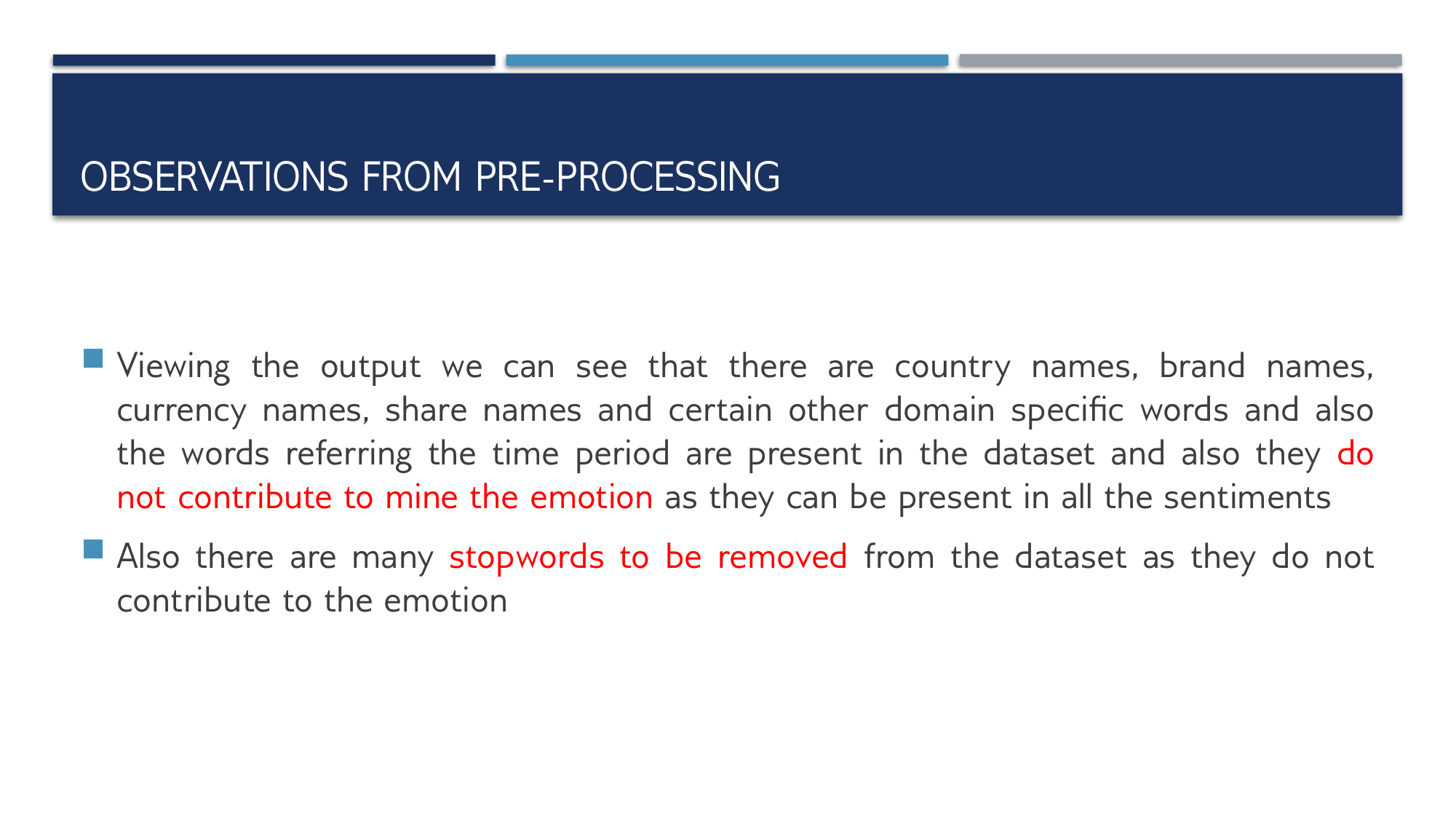

# Observations from pre-processing

Viewing the output we can see that there are country names, brand names, currency names, share names and certain other domain specific words and also the words referring the time period are present in the dataset and also they do not contribute to mine the emotion as they can be present in all the sentiments
Also there are many stopwords to be removed from the dataset as they do not contribute to the emotion